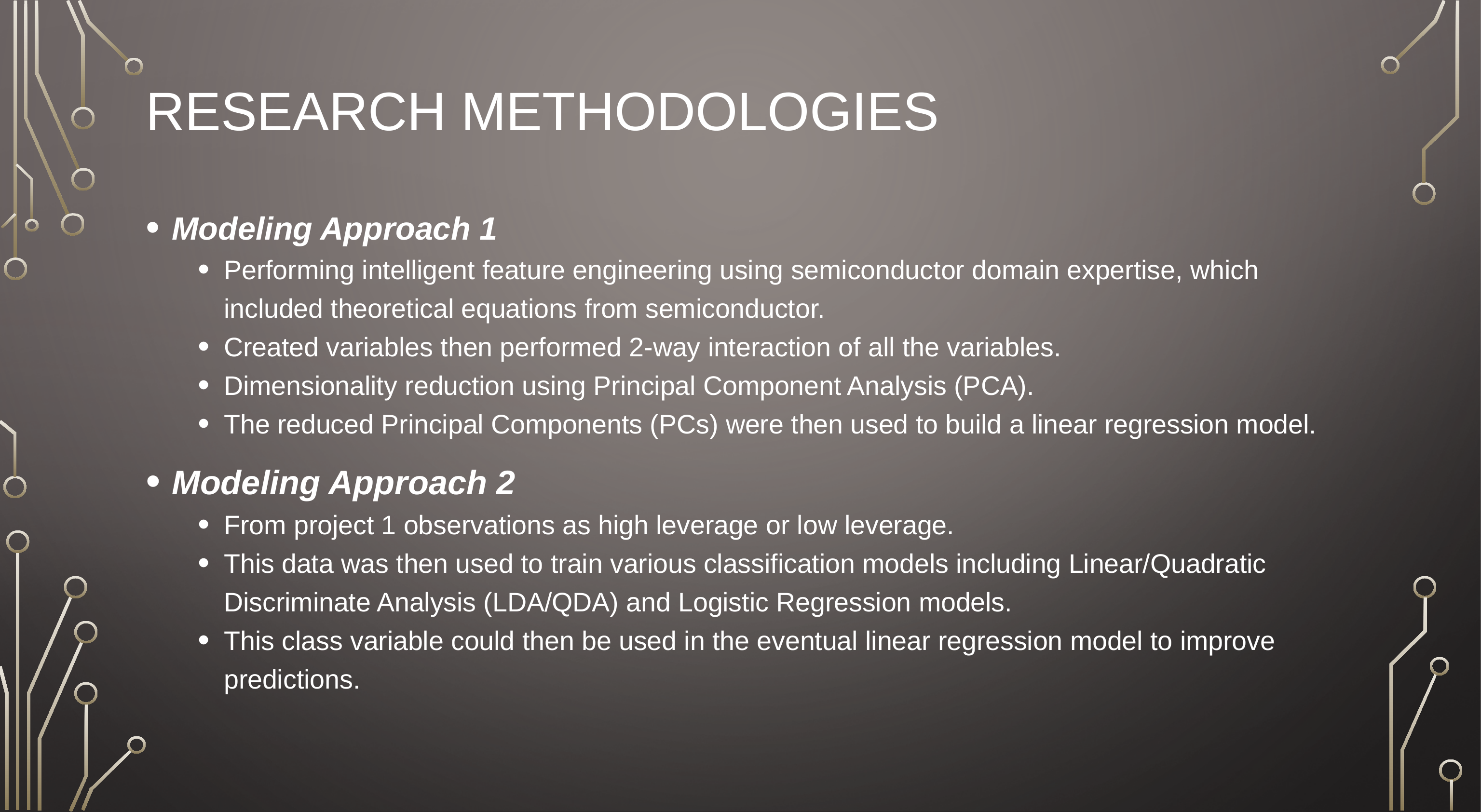

# Research methodologies
Modeling Approach 1
Performing intelligent feature engineering using semiconductor domain expertise, which included theoretical equations from semiconductor.
Created variables then performed 2-way interaction of all the variables.
Dimensionality reduction using Principal Component Analysis (PCA).
The reduced Principal Components (PCs) were then used to build a linear regression model.
Modeling Approach 2
From project 1 observations as high leverage or low leverage.
This data was then used to train various classification models including Linear/Quadratic Discriminate Analysis (LDA/QDA) and Logistic Regression models.
This class variable could then be used in the eventual linear regression model to improve predictions.